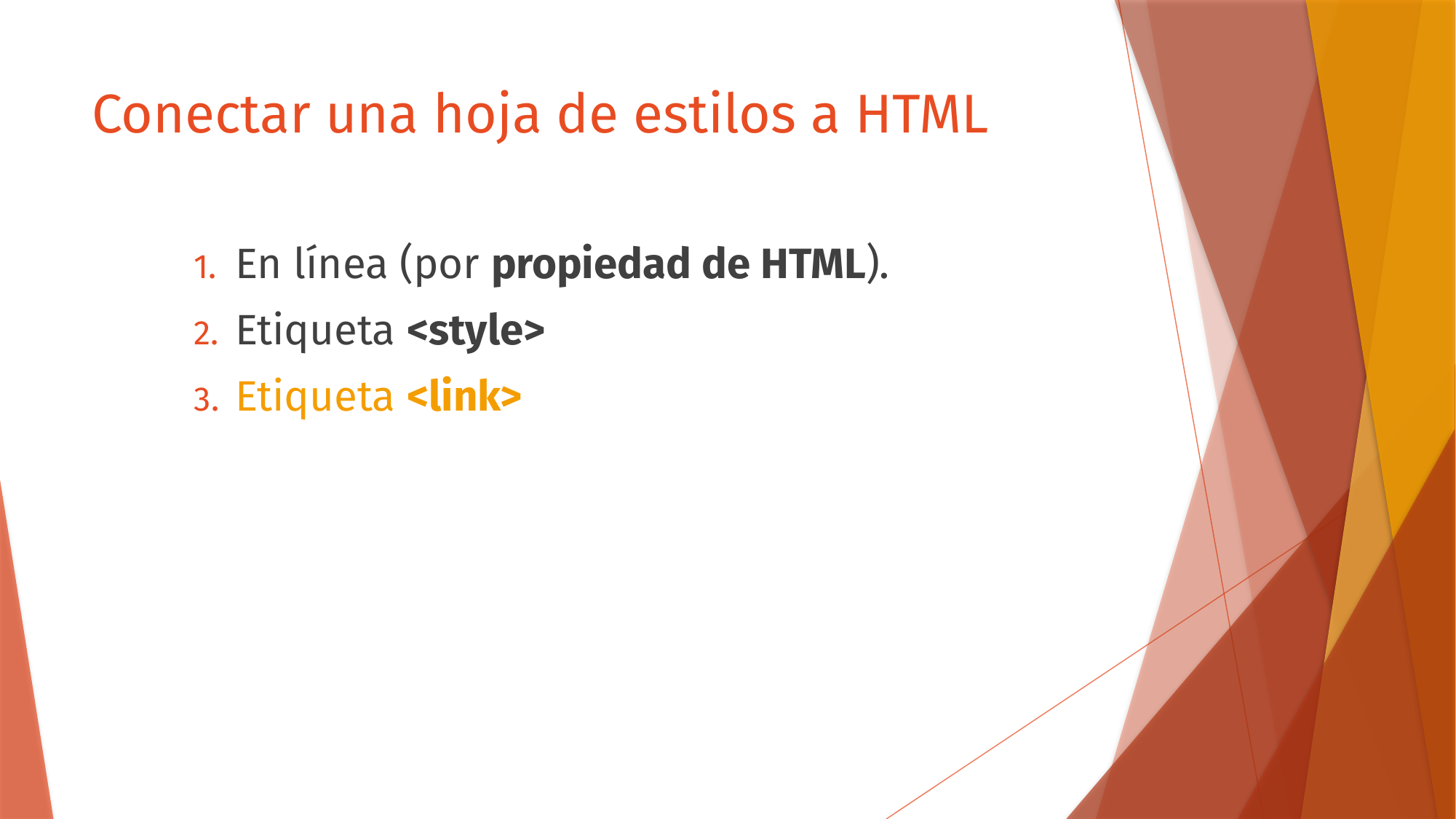

# Conectar una hoja de estilos a HTML
En línea (por propiedad de HTML).
Etiqueta <style>
Etiqueta <link>